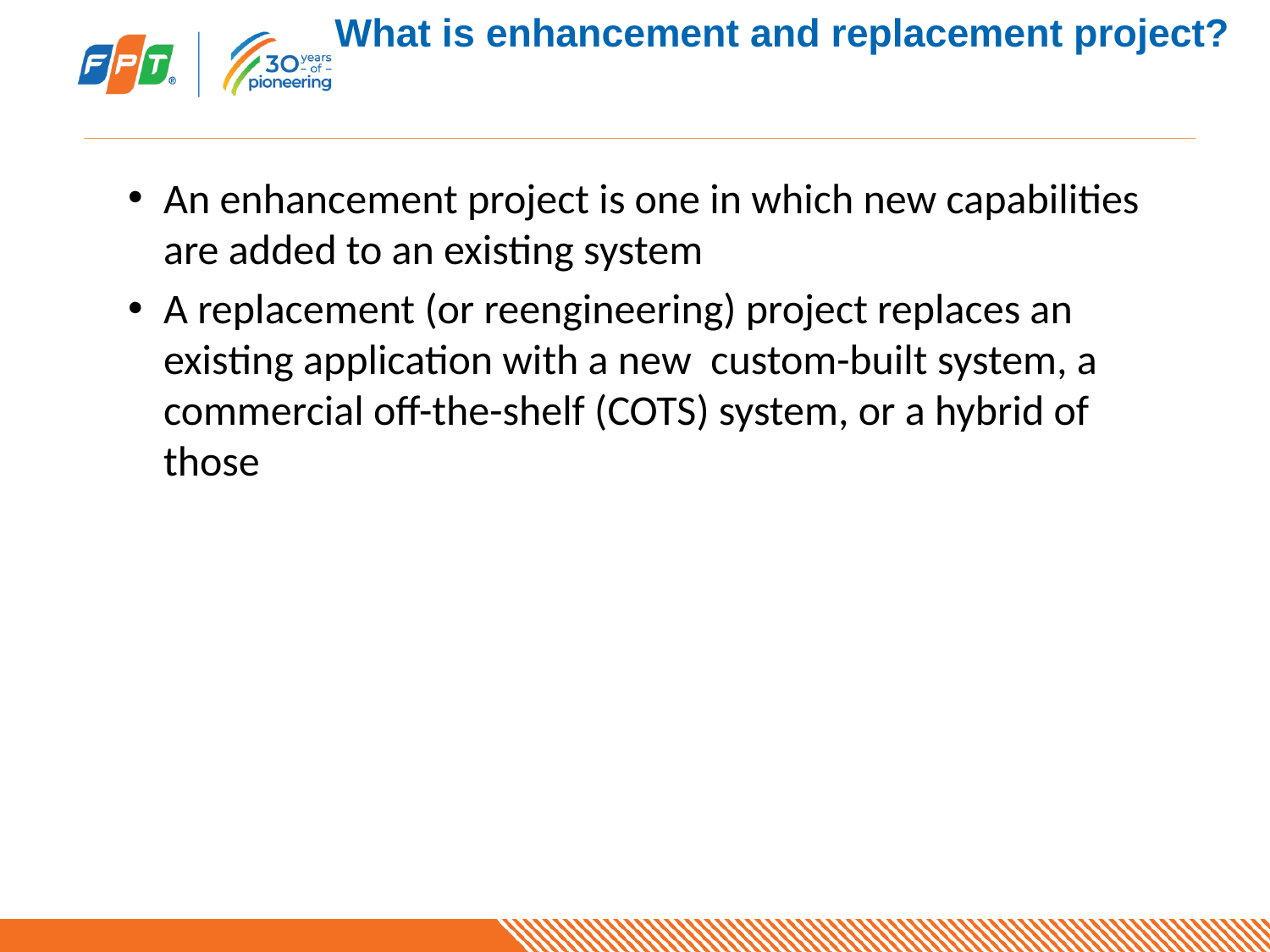

# What is enhancement and replacement project?
An enhancement project is one in which new capabilities are added to an existing system
A replacement (or reengineering) project replaces an existing application with a new  custom-built system, a commercial off-the-shelf (COTS) system, or a hybrid of those